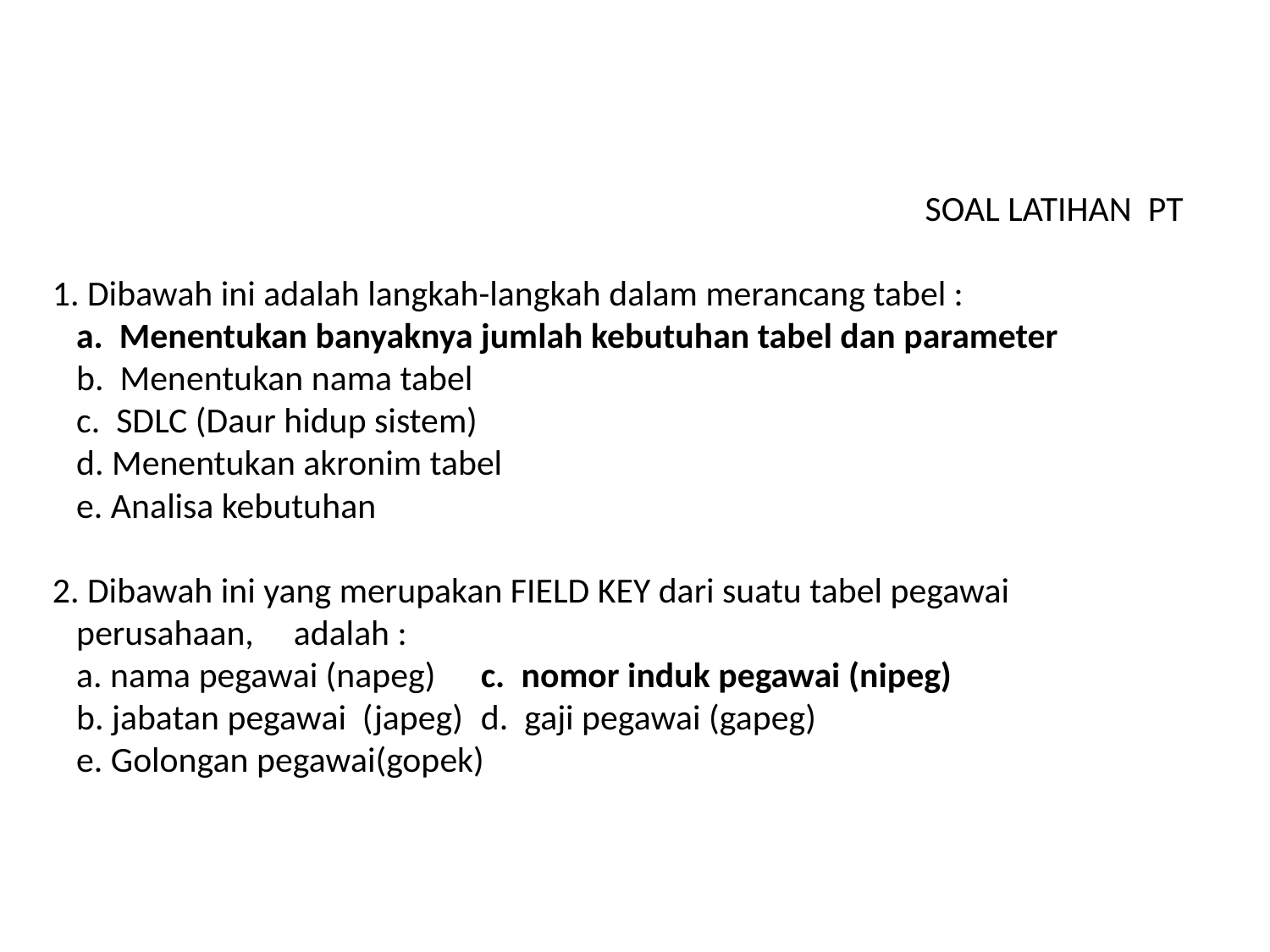

SOAL LATIHAN  PT

 1. Dibawah ini adalah langkah-langkah dalam merancang tabel :
    a.  Menentukan banyaknya jumlah kebutuhan tabel dan parameter
    b.  Menentukan nama tabel
    c.  SDLC (Daur hidup sistem)
    d. Menentukan akronim tabel
    e. Analisa kebutuhan

 2. Dibawah ini yang merupakan FIELD KEY dari suatu tabel pegawai
    perusahaan, 	adalah :
    a. nama pegawai (napeg)	c.  nomor induk pegawai (nipeg)
    b. jabatan pegawai  (japeg)	d.  gaji pegawai (gapeg)
    e. Golongan pegawai(gopek)